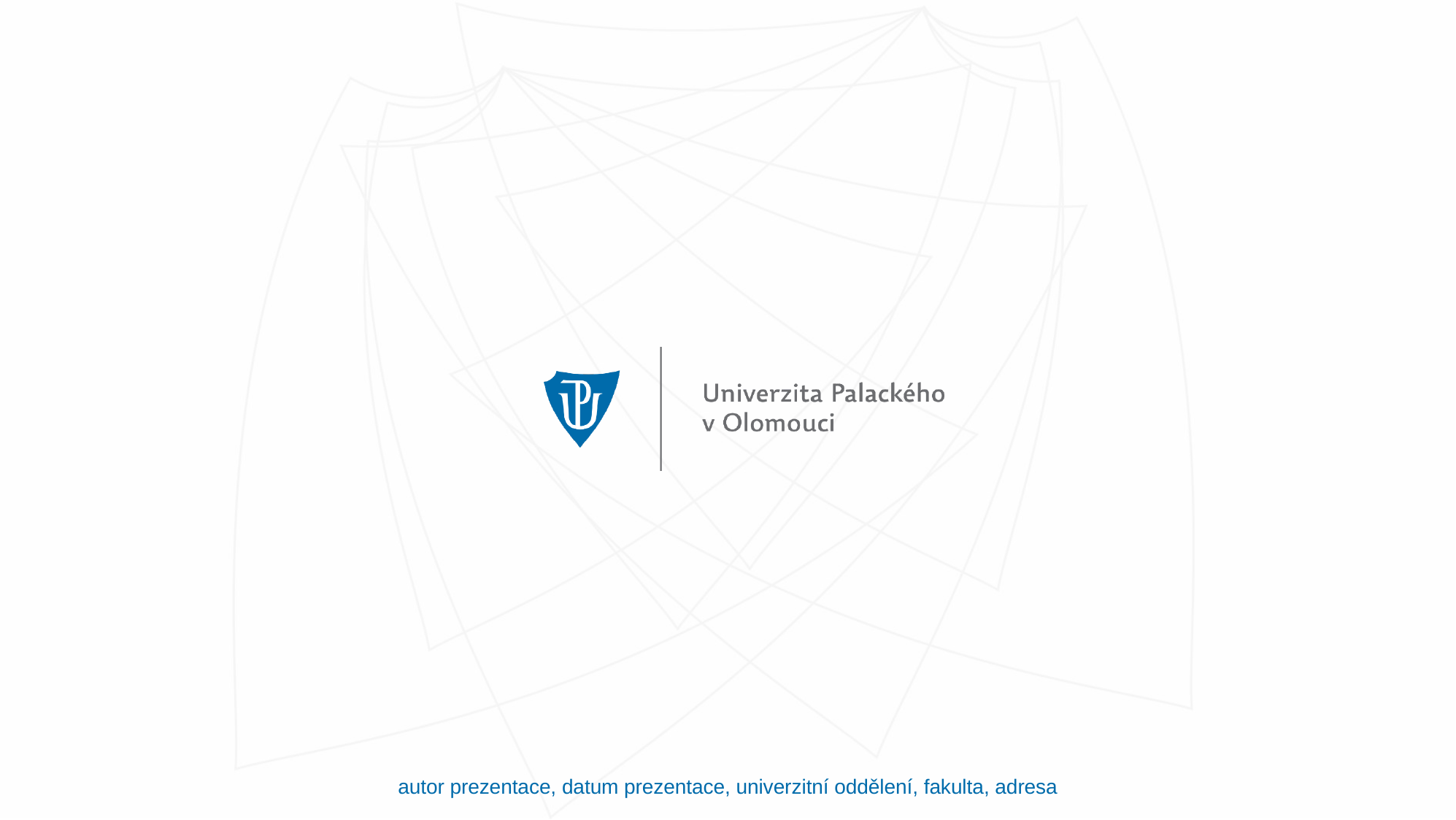

autor prezentace, datum prezentace, univerzitní oddělení, fakulta, adresa